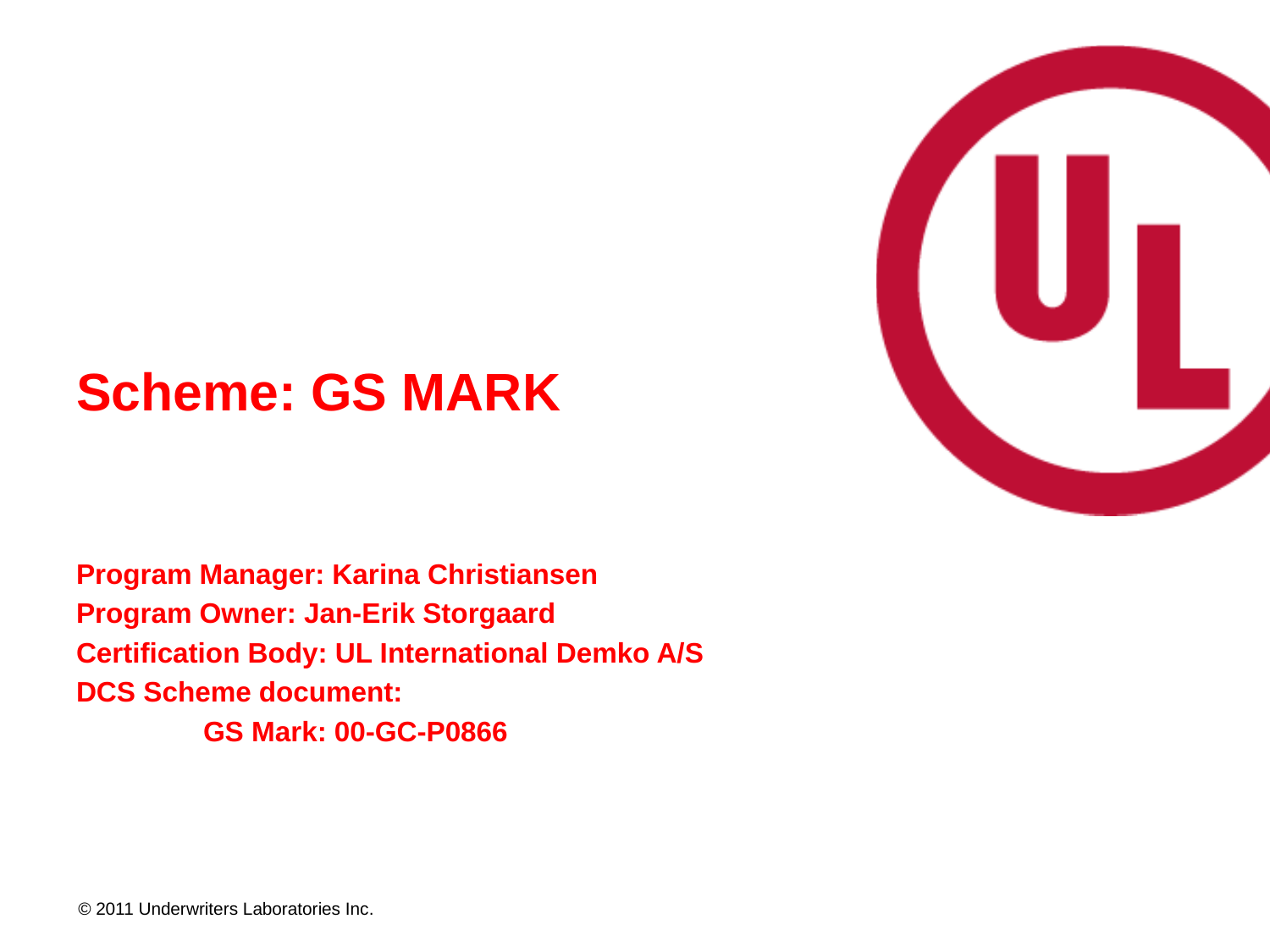

# Scheme: GS MARK
Program Manager: Karina Christiansen
Program Owner: Jan-Erik Storgaard
Certification Body: UL International Demko A/S
DCS Scheme document:
	GS Mark: 00-GC-P0866